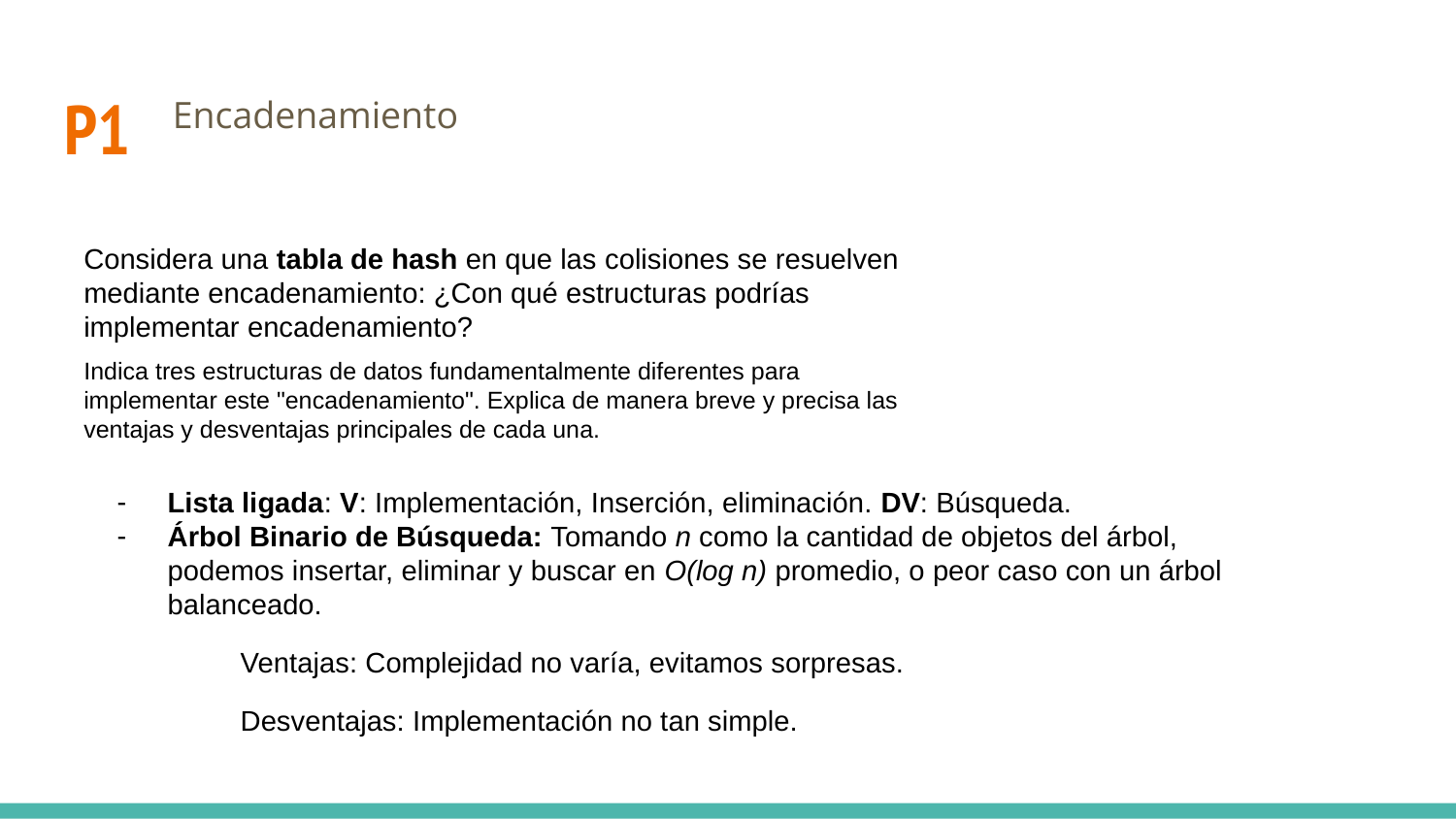

# P1
Encadenamiento

Considera una tabla de hash en que las colisiones se resuelven mediante encadenamiento: ¿Con qué estructuras podrías implementar encadenamiento?
Indica tres estructuras de datos fundamentalmente diferentes para implementar este "encadenamiento". Explica de manera breve y precisa las ventajas y desventajas principales de cada una.
Lista ligada: V: Implementación, Inserción, eliminación. DV: Búsqueda.
Árbol Binario de Búsqueda: Tomando n como la cantidad de objetos del árbol, podemos insertar, eliminar y buscar en O(log n) promedio, o peor caso con un árbol balanceado.
	Ventajas: Complejidad no varía, evitamos sorpresas.
	Desventajas: Implementación no tan simple.